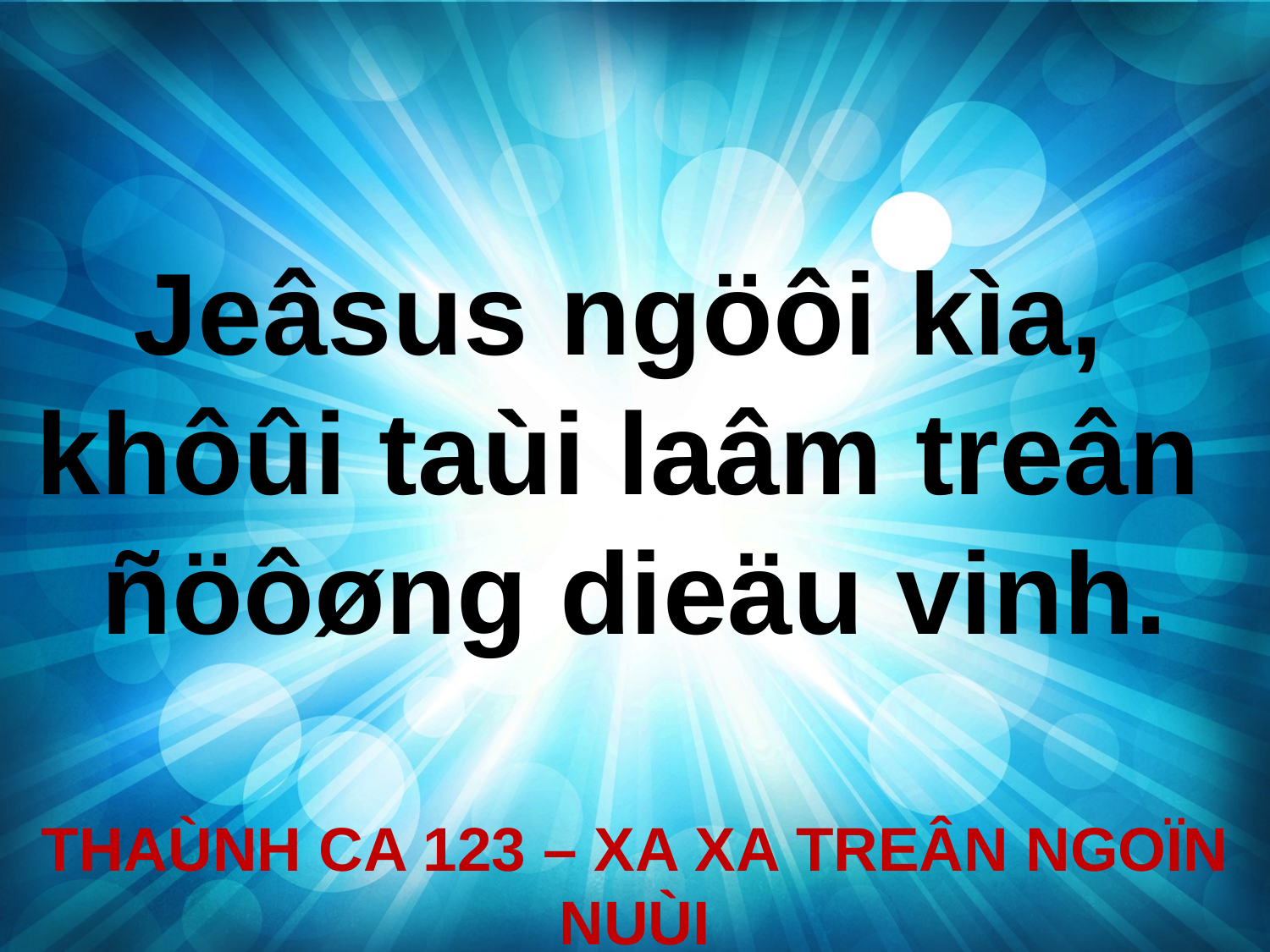

Jeâsus ngöôi kìa,
khôûi taùi laâm treân
ñöôøng dieäu vinh.
THAÙNH CA 123 – XA XA TREÂN NGOÏN NUÙI